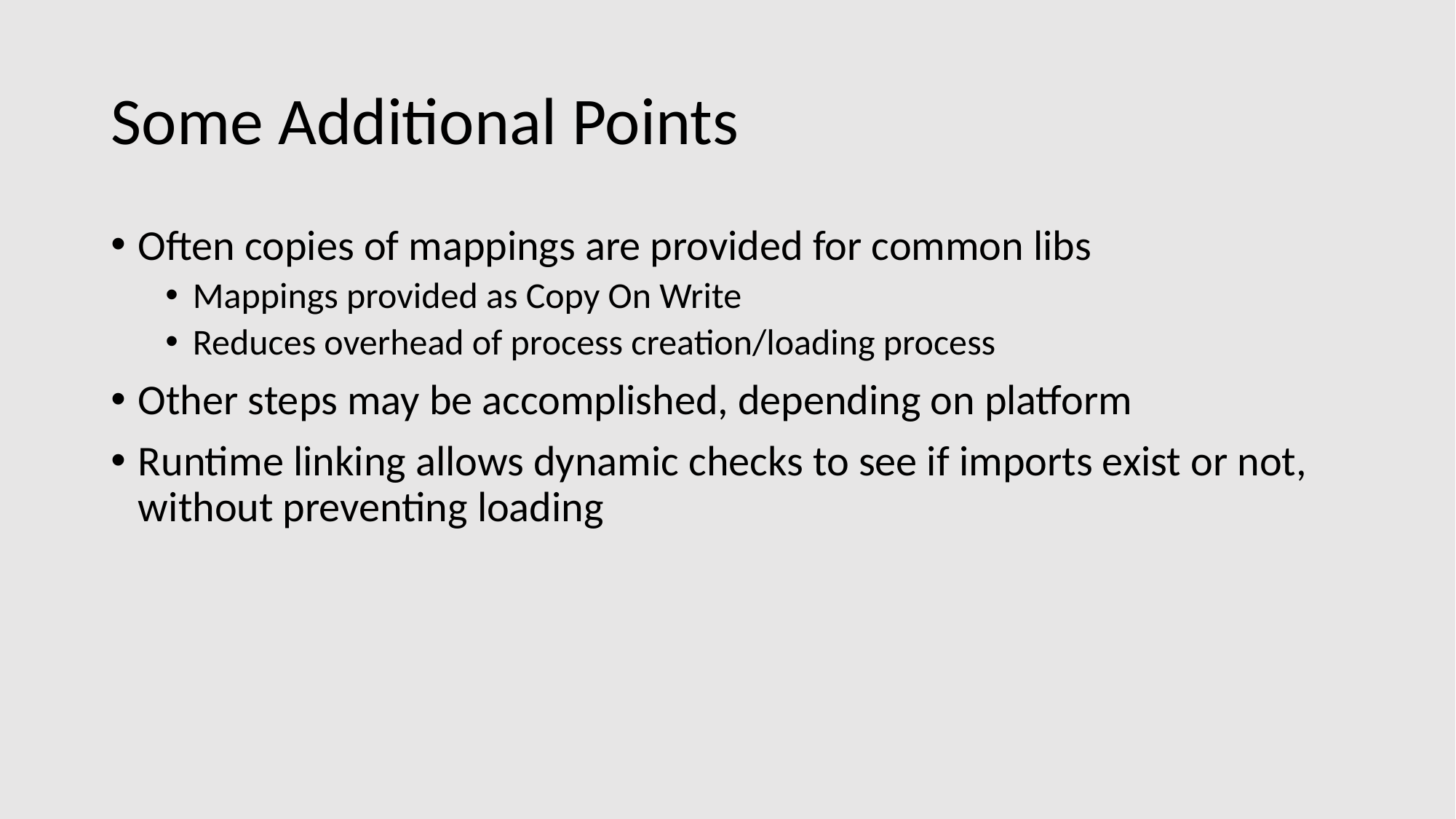

# Some Additional Points
Often copies of mappings are provided for common libs
Mappings provided as Copy On Write
Reduces overhead of process creation/loading process
Other steps may be accomplished, depending on platform
Runtime linking allows dynamic checks to see if imports exist or not, without preventing loading